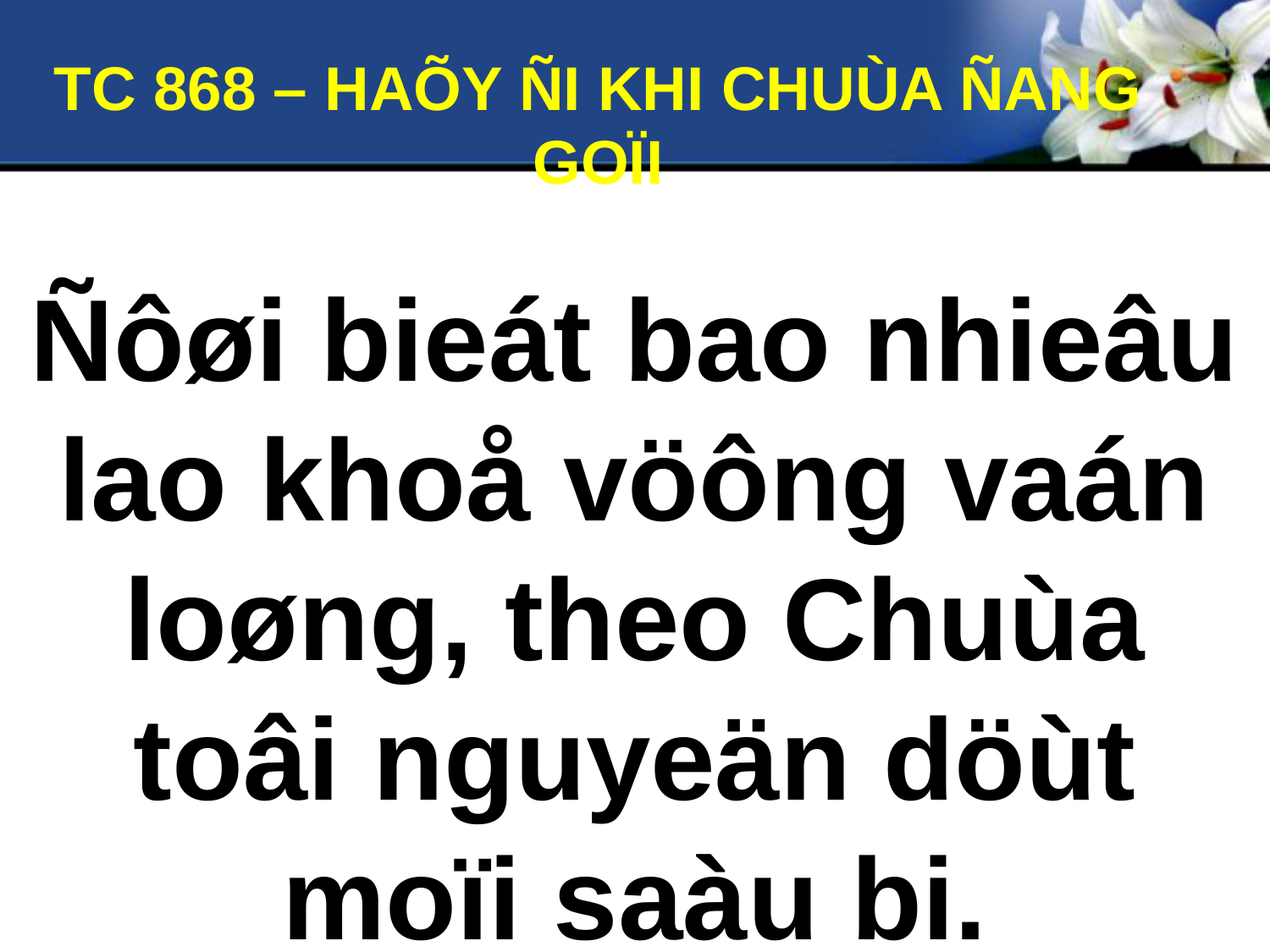

TC 868 – HAÕY ÑI KHI CHUÙA ÑANG GOÏI
Ñôøi bieát bao nhieâu lao khoå vöông vaán loøng, theo Chuùa toâi nguyeän döùt moïi saàu bi.